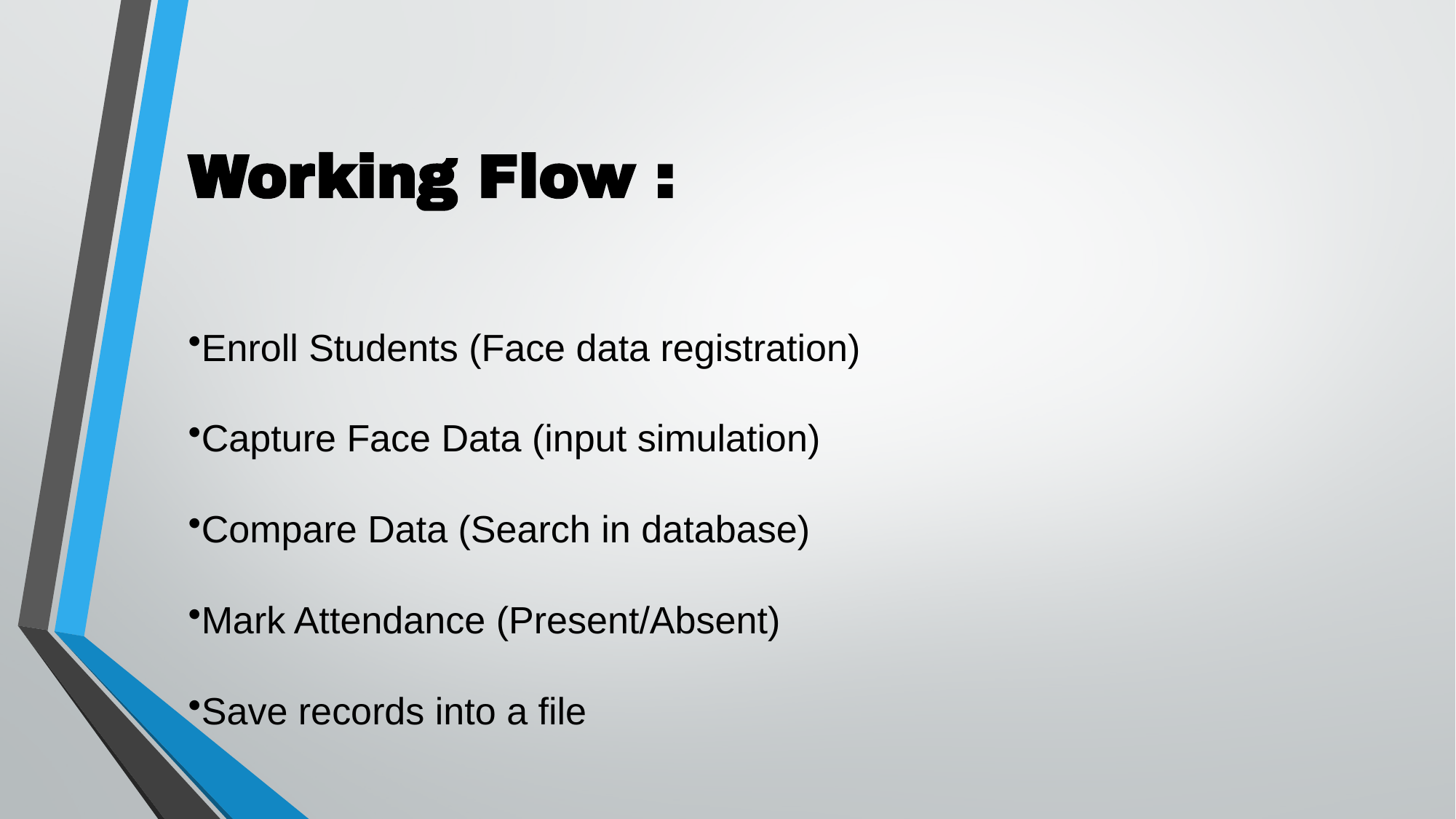

# Working Flow :
Enroll Students (Face data registration)
Capture Face Data (input simulation)
Compare Data (Search in database)
Mark Attendance (Present/Absent)
Save records into a file